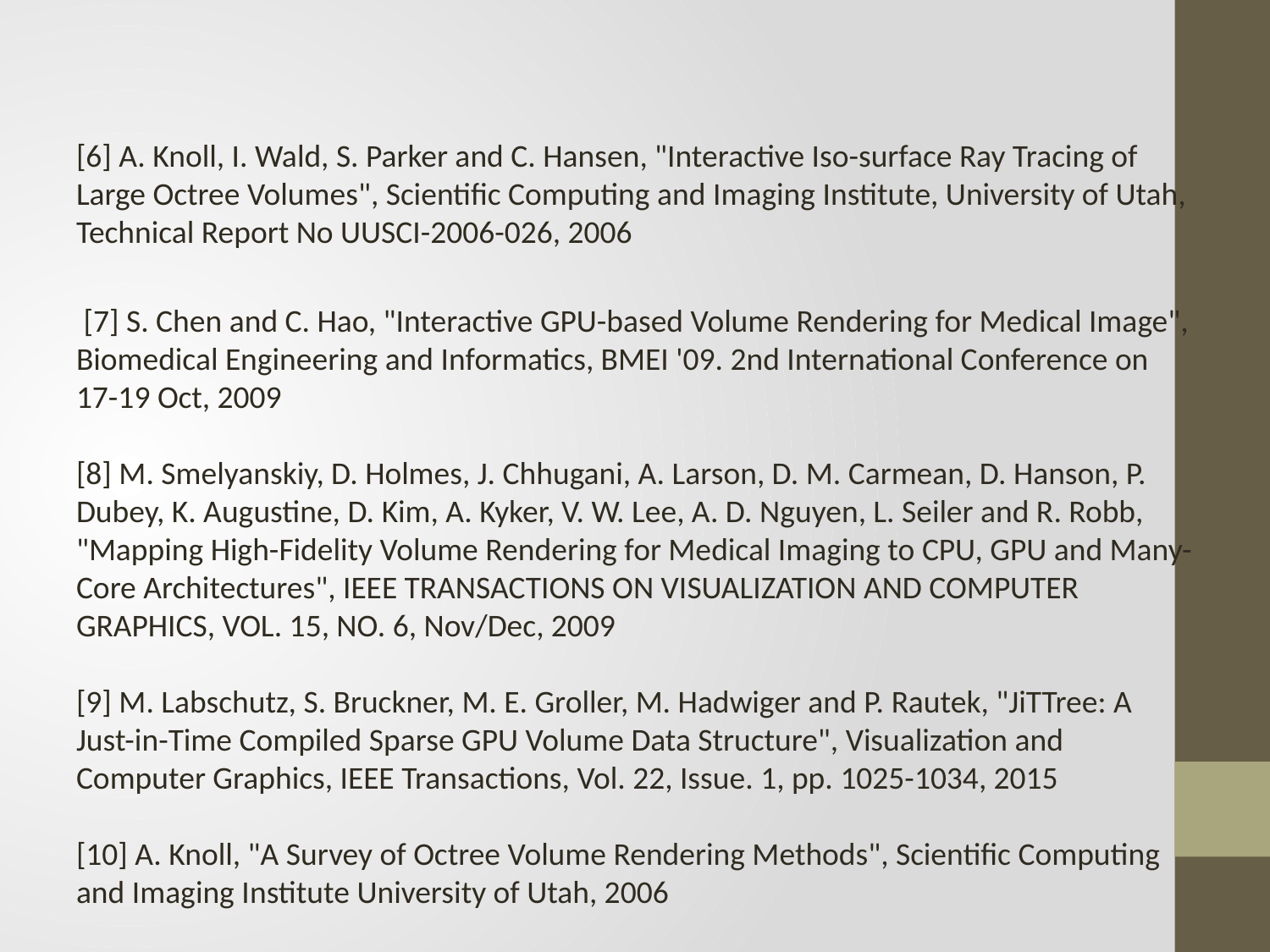

[6] A. Knoll, I. Wald, S. Parker and C. Hansen, "Interactive Iso-surface Ray Tracing of Large Octree Volumes", Scientific Computing and Imaging Institute, University of Utah, Technical Report No UUSCI-2006-026, 2006

 [7] S. Chen and C. Hao, "Interactive GPU-based Volume Rendering for Medical Image", Biomedical Engineering and Informatics, BMEI '09. 2nd International Conference on 17-19 Oct, 2009
[8] M. Smelyanskiy, D. Holmes, J. Chhugani, A. Larson, D. M. Carmean, D. Hanson, P. Dubey, K. Augustine, D. Kim, A. Kyker, V. W. Lee, A. D. Nguyen, L. Seiler and R. Robb, "Mapping High-Fidelity Volume Rendering for Medical Imaging to CPU, GPU and Many-Core Architectures", IEEE TRANSACTIONS ON VISUALIZATION AND COMPUTER GRAPHICS, VOL. 15, NO. 6, Nov/Dec, 2009
[9] M. Labschutz, S. Bruckner, M. E. Groller, M. Hadwiger and P. Rautek, "JiTTree: A Just-in-Time Compiled Sparse GPU Volume Data Structure", Visualization and Computer Graphics, IEEE Transactions, Vol. 22, Issue. 1, pp. 1025-1034, 2015
[10] A. Knoll, "A Survey of Octree Volume Rendering Methods", Scientific Computing and Imaging Institute University of Utah, 2006